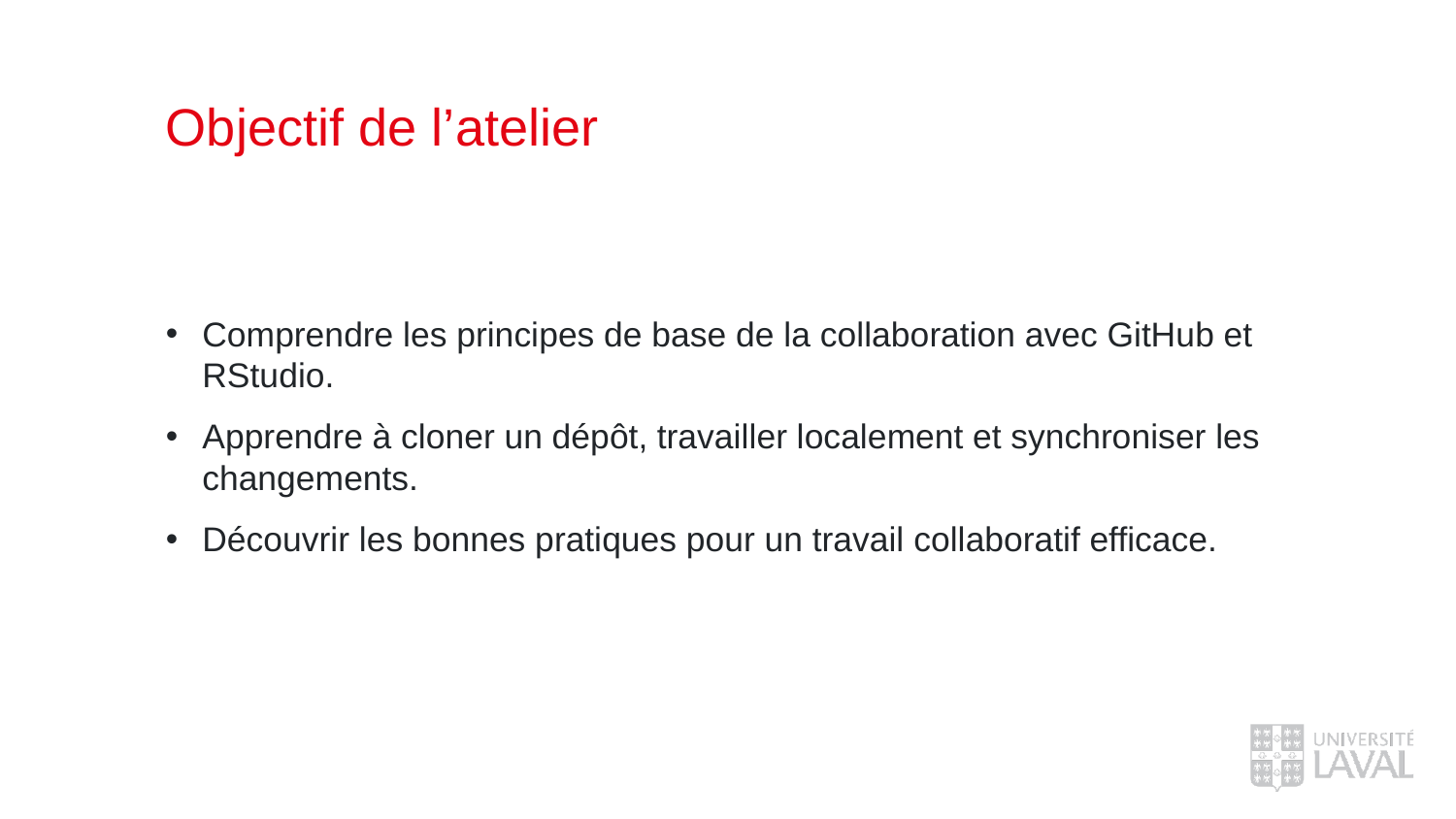

# Objectif de l’atelier

Comprendre les principes de base de la collaboration avec GitHub et RStudio.
Apprendre à cloner un dépôt, travailler localement et synchroniser les changements.
Découvrir les bonnes pratiques pour un travail collaboratif efficace.